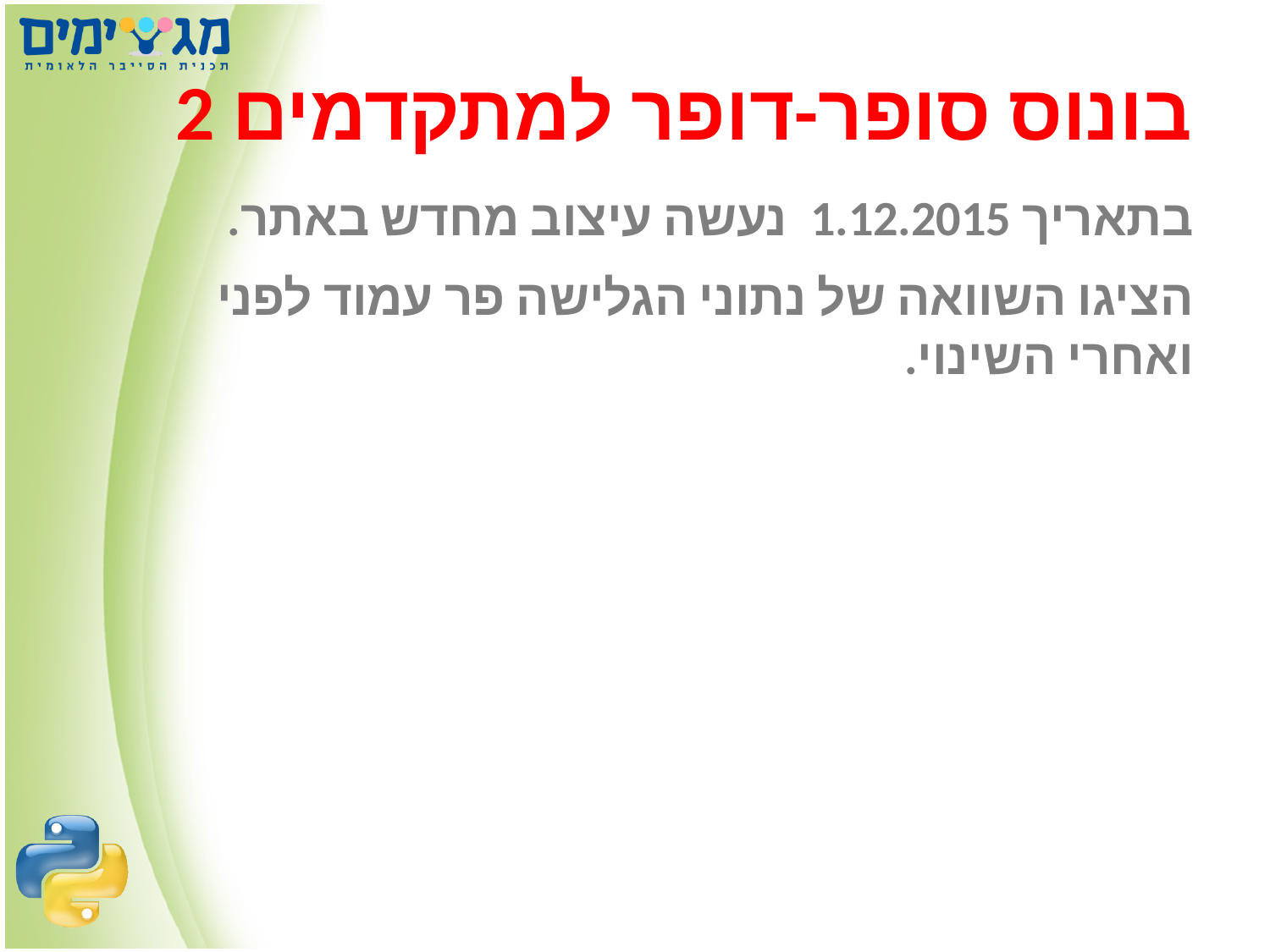

# בונוס סופר-דופר למתקדמים 2
בתאריך 1.12.2015  נעשה עיצוב מחדש באתר.
הציגו השוואה של נתוני הגלישה פר עמוד לפני ואחרי השינוי.